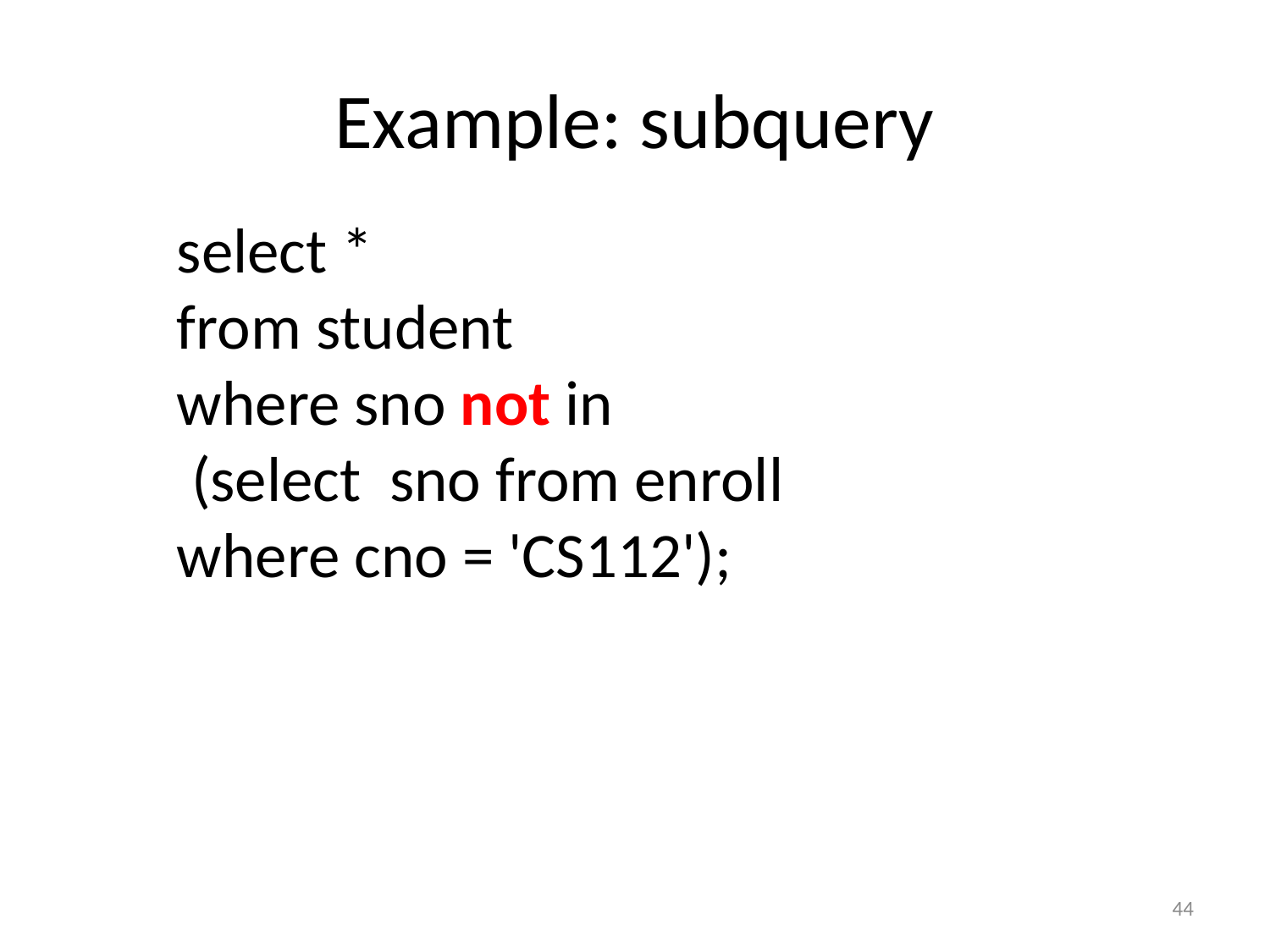

# Example: subquery
select *
from student
where sno not in
 (select  sno from enroll
where cno = 'CS112');
44